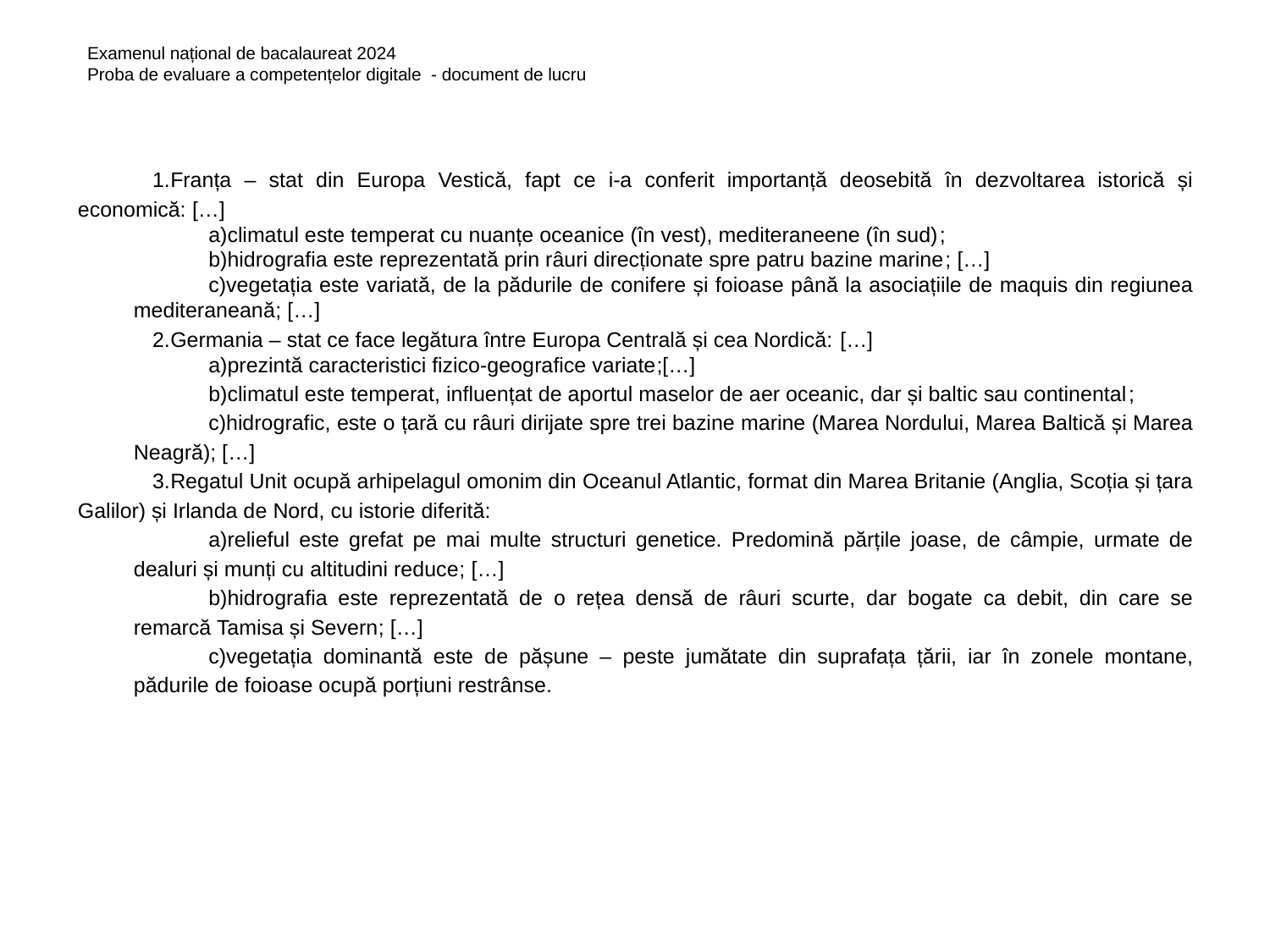

Examenul național de bacalaureat 2024
Proba de evaluare a competențelor digitale  - document de lucru
Franța – stat din Europa Vestică, fapt ce i-a conferit importanță deosebită în dezvoltarea istorică și economică: […]
climatul este temperat cu nuanțe oceanice (în vest), mediteraneene (în sud);
hidrografia este reprezentată prin râuri direcționate spre patru bazine marine; […]
vegetația este variată, de la pădurile de conifere și foioase până la asociațiile de maquis din regiunea mediteraneană; […]
Germania – stat ce face legătura între Europa Centrală și cea Nordică: […]
prezintă caracteristici fizico-geografice variate;[…]
climatul este temperat, influențat de aportul maselor de aer oceanic, dar și baltic sau continental;
hidrografic, este o țară cu râuri dirijate spre trei bazine marine (Marea Nordului, Marea Baltică și Marea Neagră); […]
Regatul Unit ocupă arhipelagul omonim din Oceanul Atlantic, format din Marea Britanie (Anglia, Scoția și țara Galilor) și Irlanda de Nord, cu istorie diferită:
relieful este grefat pe mai multe structuri genetice. Predomină părțile joase, de câmpie, urmate de dealuri și munți cu altitudini reduce; […]
hidrografia este reprezentată de o rețea densă de râuri scurte, dar bogate ca debit, din care se remarcă Tamisa și Severn; […]
vegetația dominantă este de pășune – peste jumătate din suprafața țării, iar în zonele montane, pădurile de foioase ocupă porțiuni restrânse.